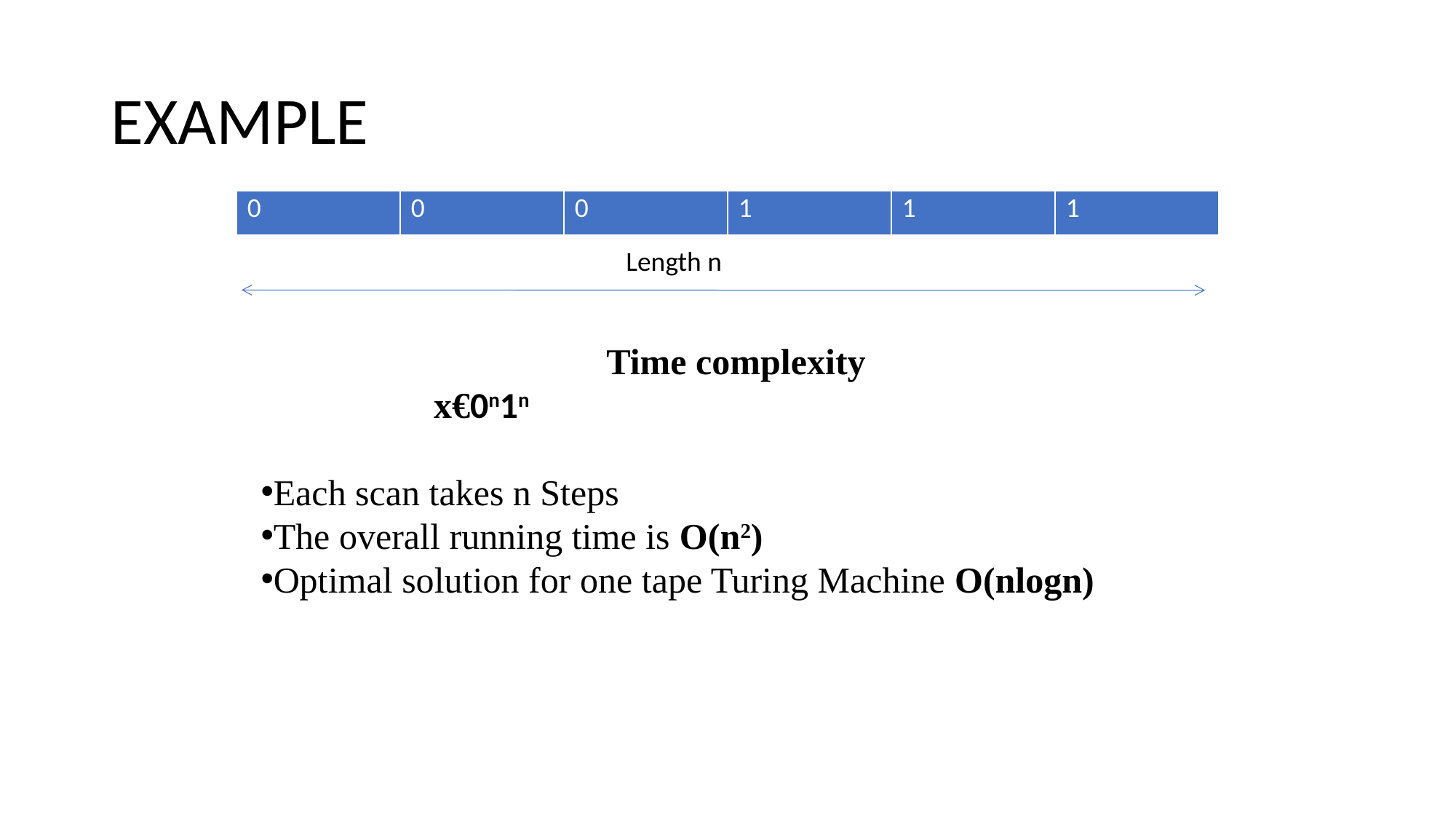

# EXAMPLE
| 0 | 0 | 0 | 1 | 1 | 1 |
| --- | --- | --- | --- | --- | --- |
 Length n
  Time complexity
                   x€0n1n

Each scan takes n Steps
The overall running time is O(n2)
Optimal solution for one tape Turing Machine O(nlogn)